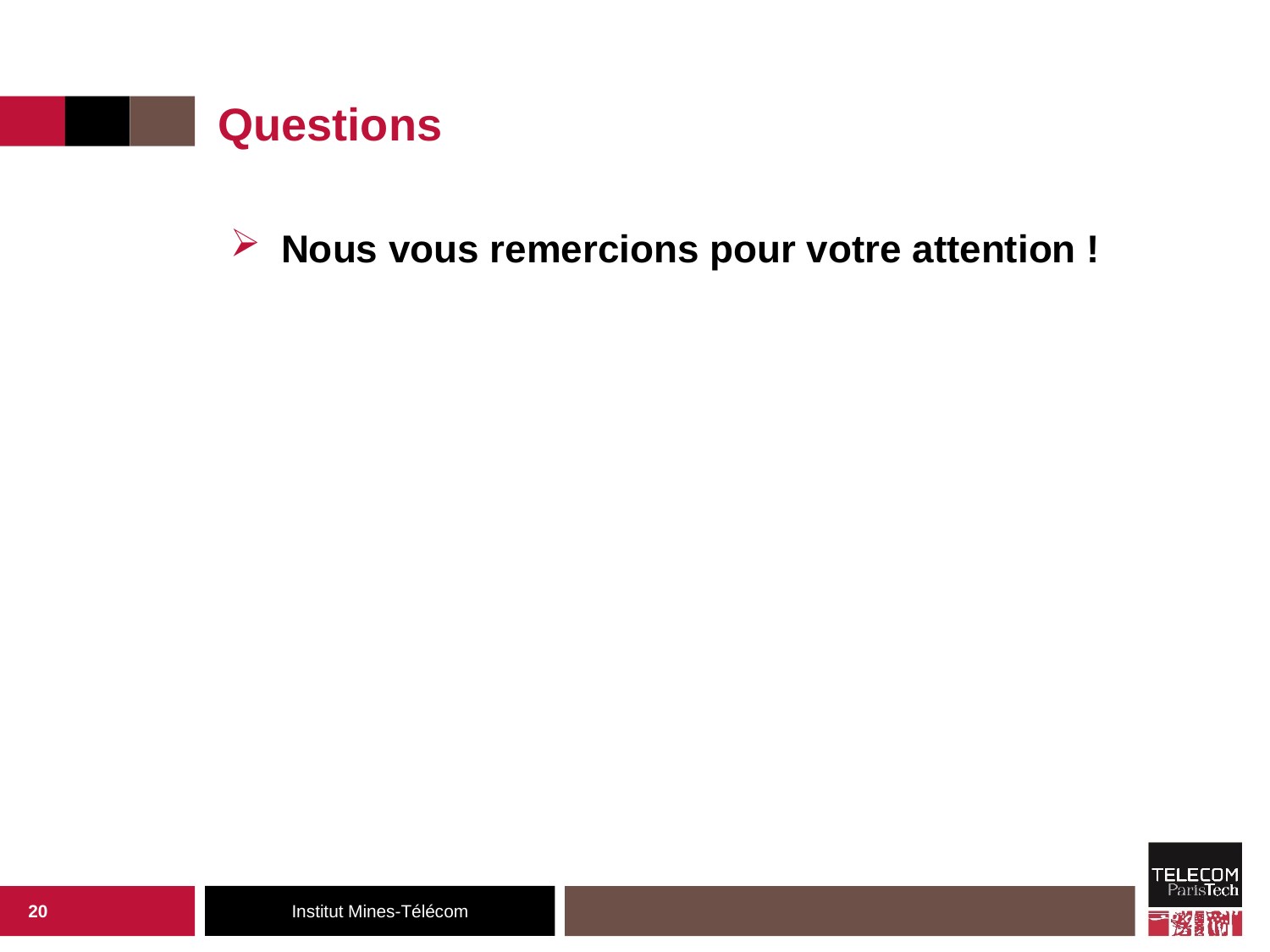

# Questions
Nous vous remercions pour votre attention !

20